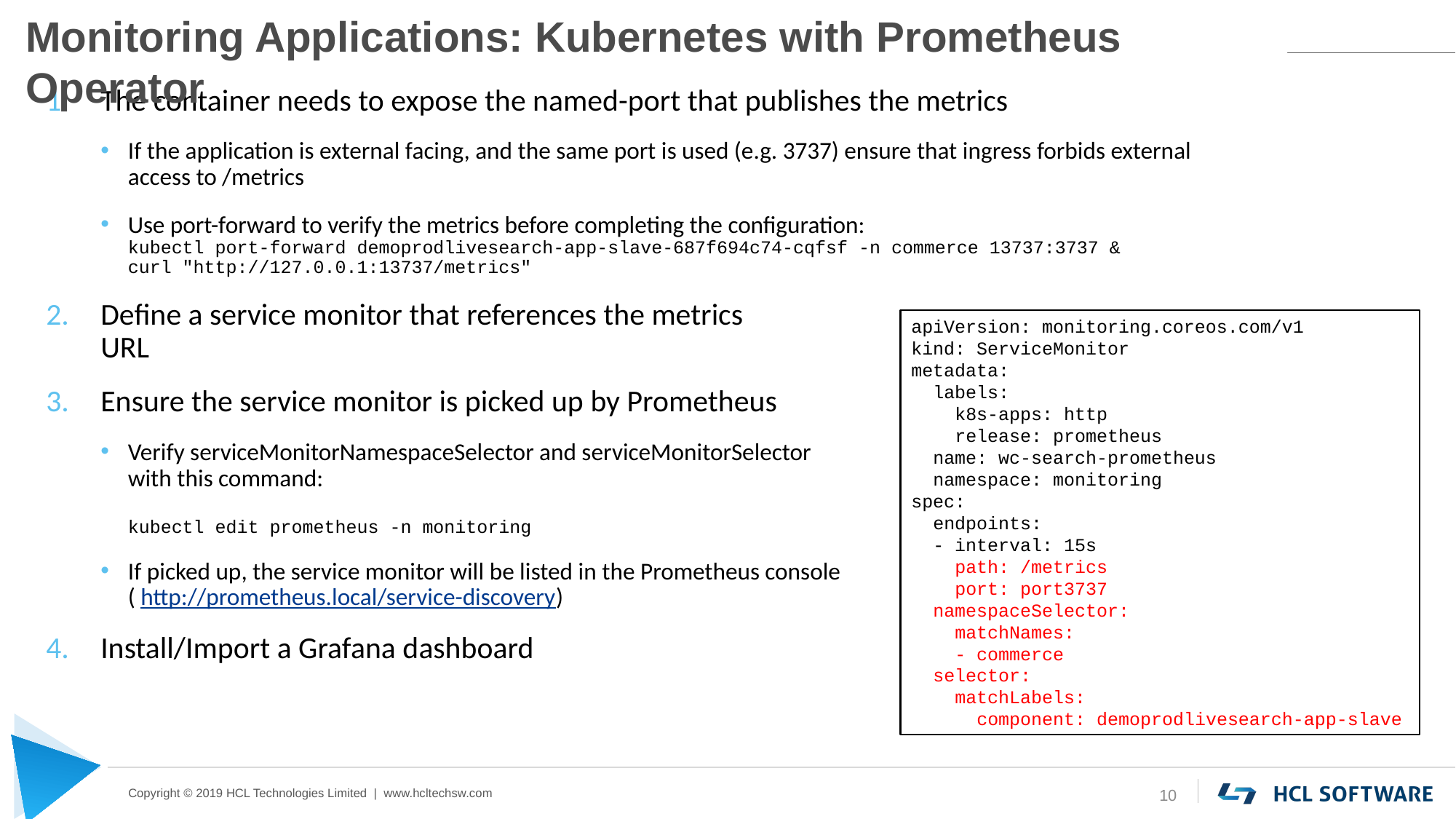

# Monitoring Applications: Kubernetes with Prometheus Operator
The container needs to expose the named-port that publishes the metrics
If the application is external facing, and the same port is used (e.g. 3737) ensure that ingress forbids external
access to /metrics
Use port-forward to verify the metrics before completing the configuration:
kubectl port-forward demoprodlivesearch-app-slave-687f694c74-cqfsf -n commerce 13737:3737 &
curl "http://127.0.0.1:13737/metrics"
Define a service monitor that references the metrics
URL
Ensure the service monitor is picked up by Prometheus
Verify serviceMonitorNamespaceSelector and serviceMonitorSelector
with this command:
kubectl edit prometheus -n monitoring
If picked up, the service monitor will be listed in the Prometheus console
( http://prometheus.local/service-discovery)
Install/Import a Grafana dashboard

apiVersion: monitoring.coreos.com/v1
kind: ServiceMonitor
metadata:
  labels:
    k8s-apps: http
    release: prometheus
  name: wc-search-prometheus
  namespace: monitoring
spec:
  endpoints:
  - interval: 15s
    path: /metrics
    port: port3737
  namespaceSelector:
    matchNames:
    - commerce
  selector:
    matchLabels:
      component: demoprodlivesearch-app-slave
10